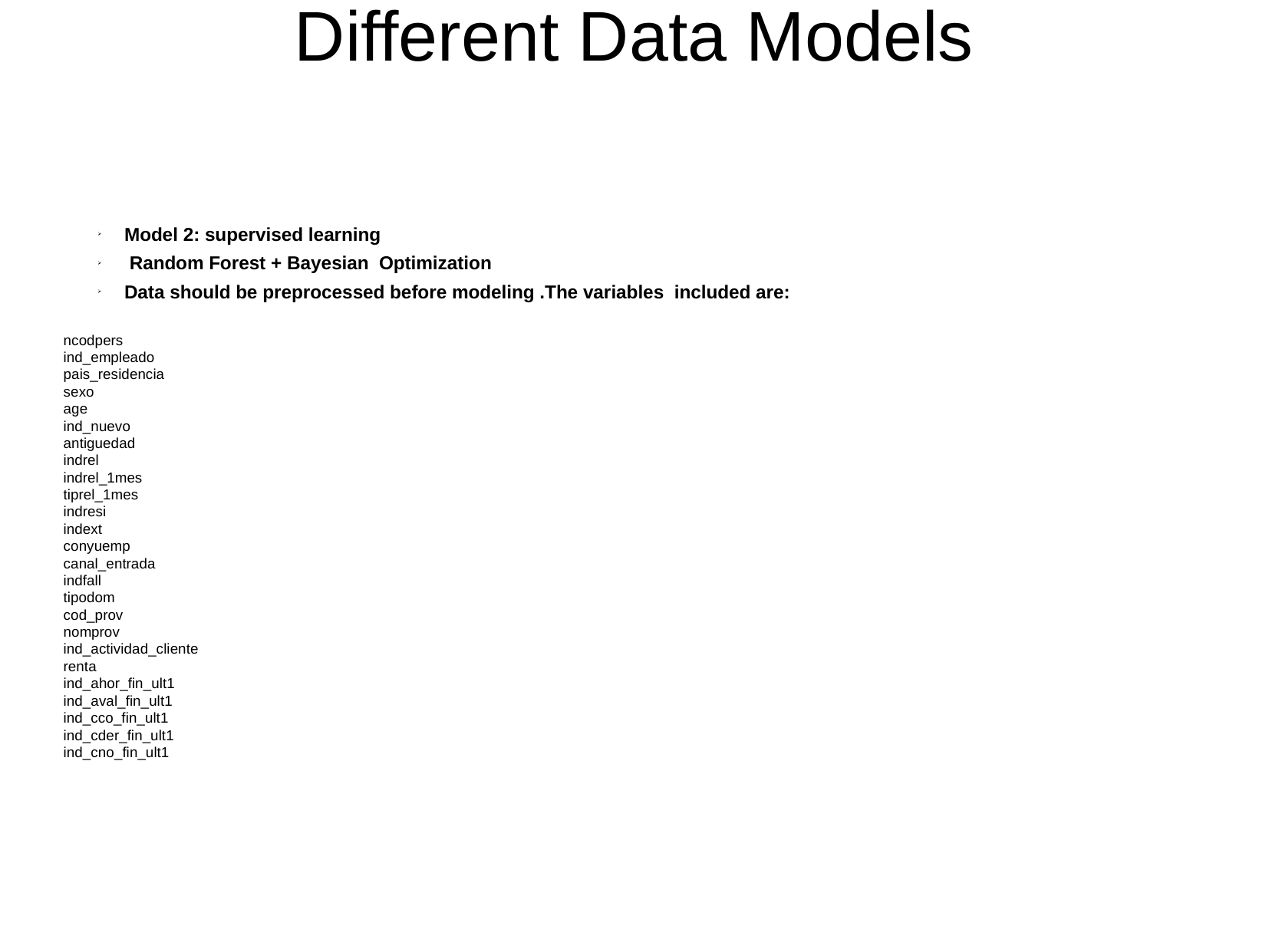

Different Data Models
Model 2: supervised learning
 Random Forest + Bayesian  Optimization
Data should be preprocessed before modeling .The variables  included are:

ncodpers
ind_empleado
pais_residencia
sexo
age
ind_nuevo
antiguedad
indrel
indrel_1mes
tiprel_1mes
indresi
indext
conyuemp
canal_entrada
indfall
tipodom
cod_prov
nomprov
ind_actividad_cliente
renta
ind_ahor_fin_ult1
ind_aval_fin_ult1
ind_cco_fin_ult1
ind_cder_fin_ult1
ind_cno_fin_ult1